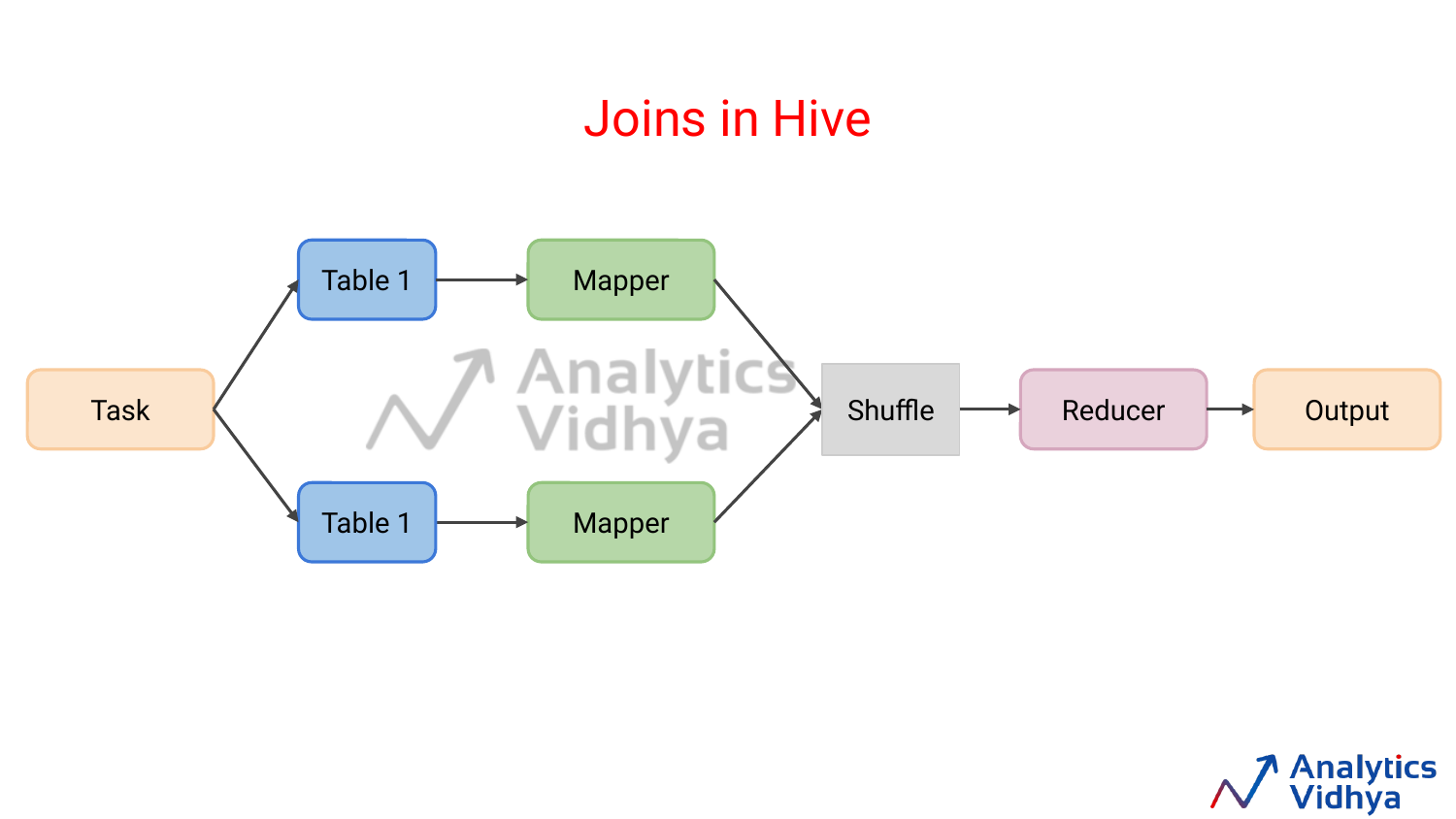

Joins in Hive
Mapper
Table 1
Shuffle
Task
Reducer
Output
Mapper
Table 1